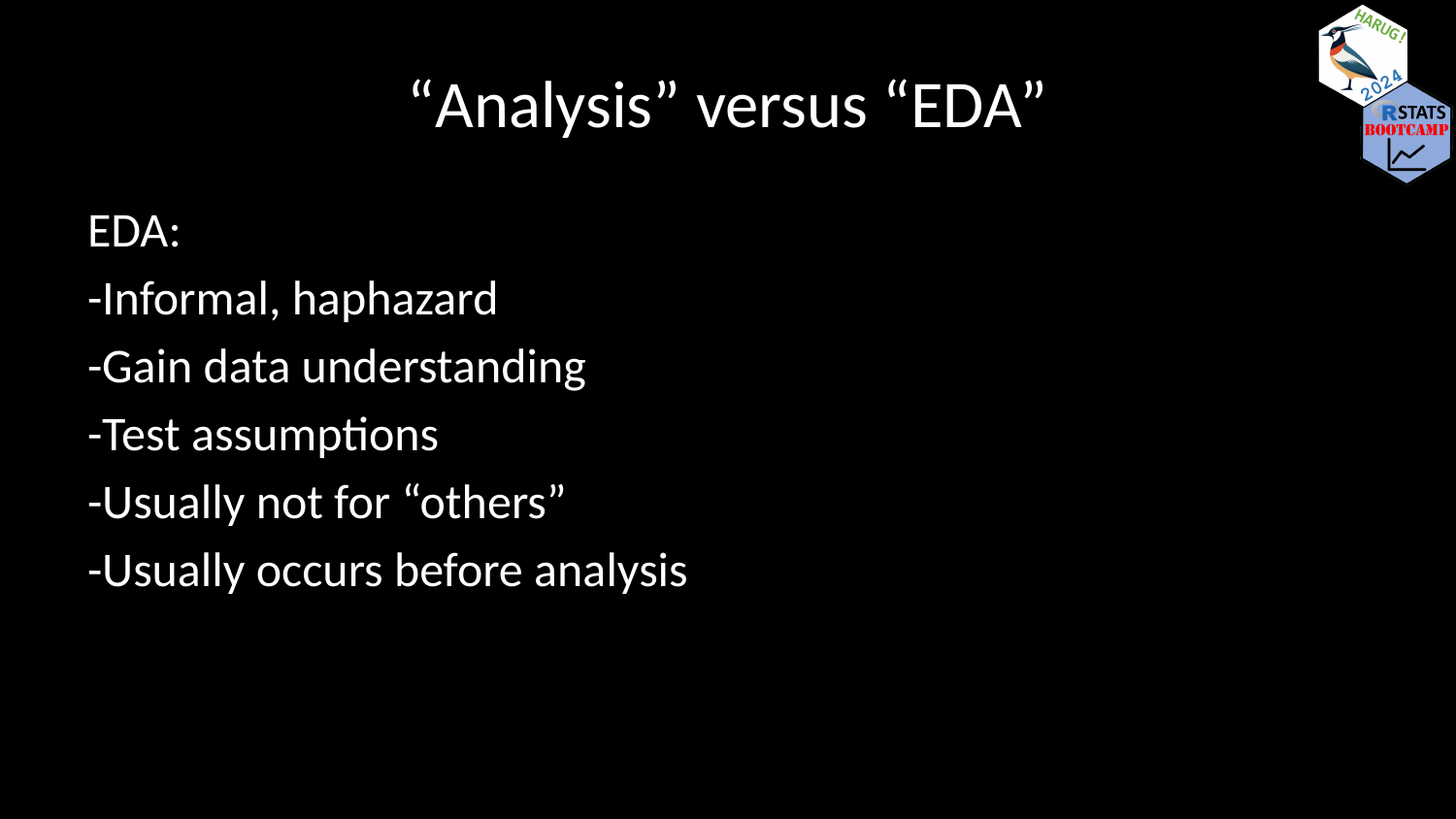

# “Analysis” versus “EDA”
EDA:
-Informal, haphazard
-Gain data understanding
-Test assumptions
-Usually not for “others”
-Usually occurs before analysis